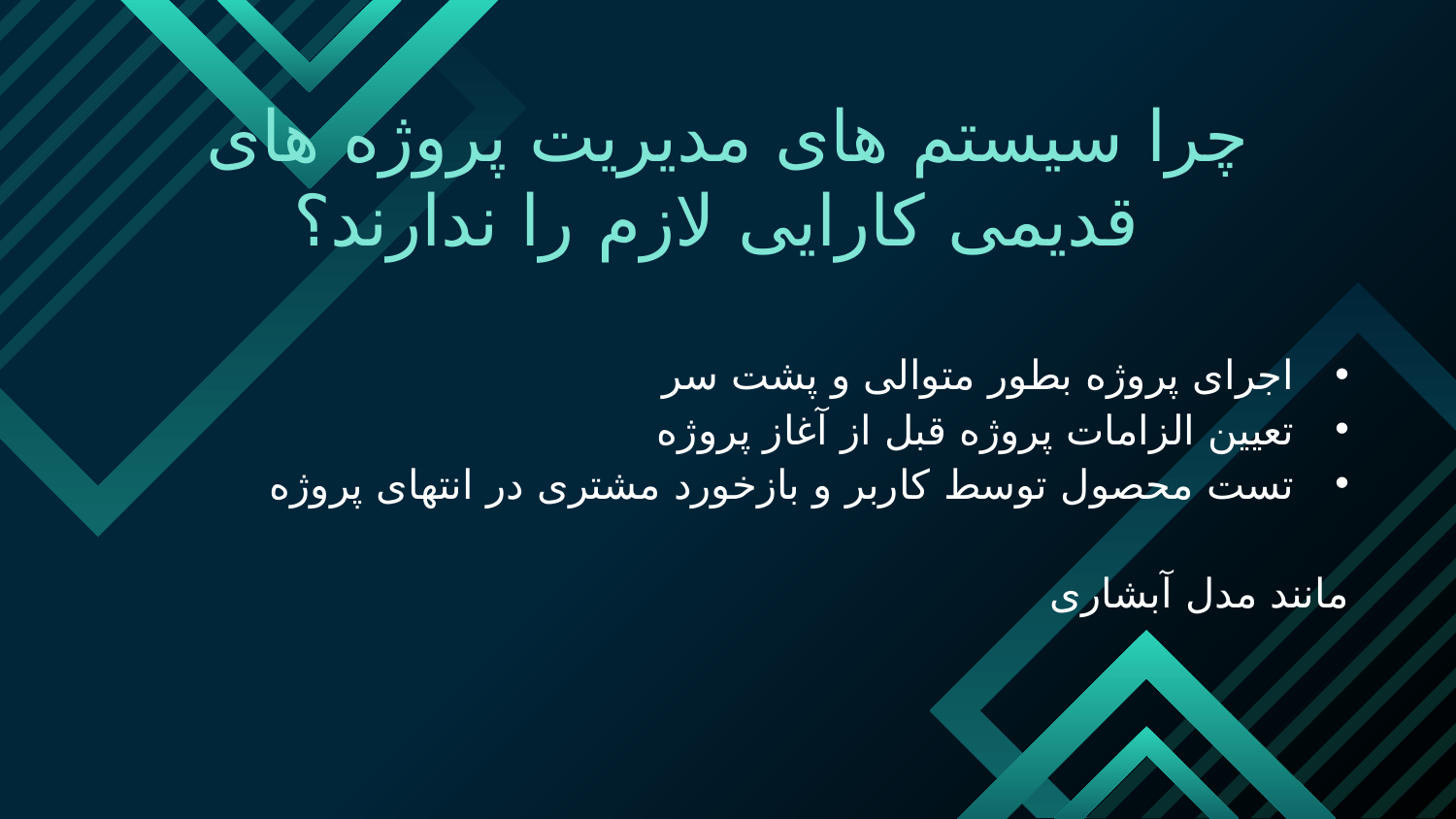

چرا سیستم های مدیریت پروژه های قدیمی کارایی لازم را ندارند؟

اجرای پروژه بطور متوالی و پشت سر
تعیین الزامات پروژه قبل از آغاز پروژه
تست محصول توسط کاربر و بازخورد مشتری در انتهای پروژه

مانند مدل آبشاری